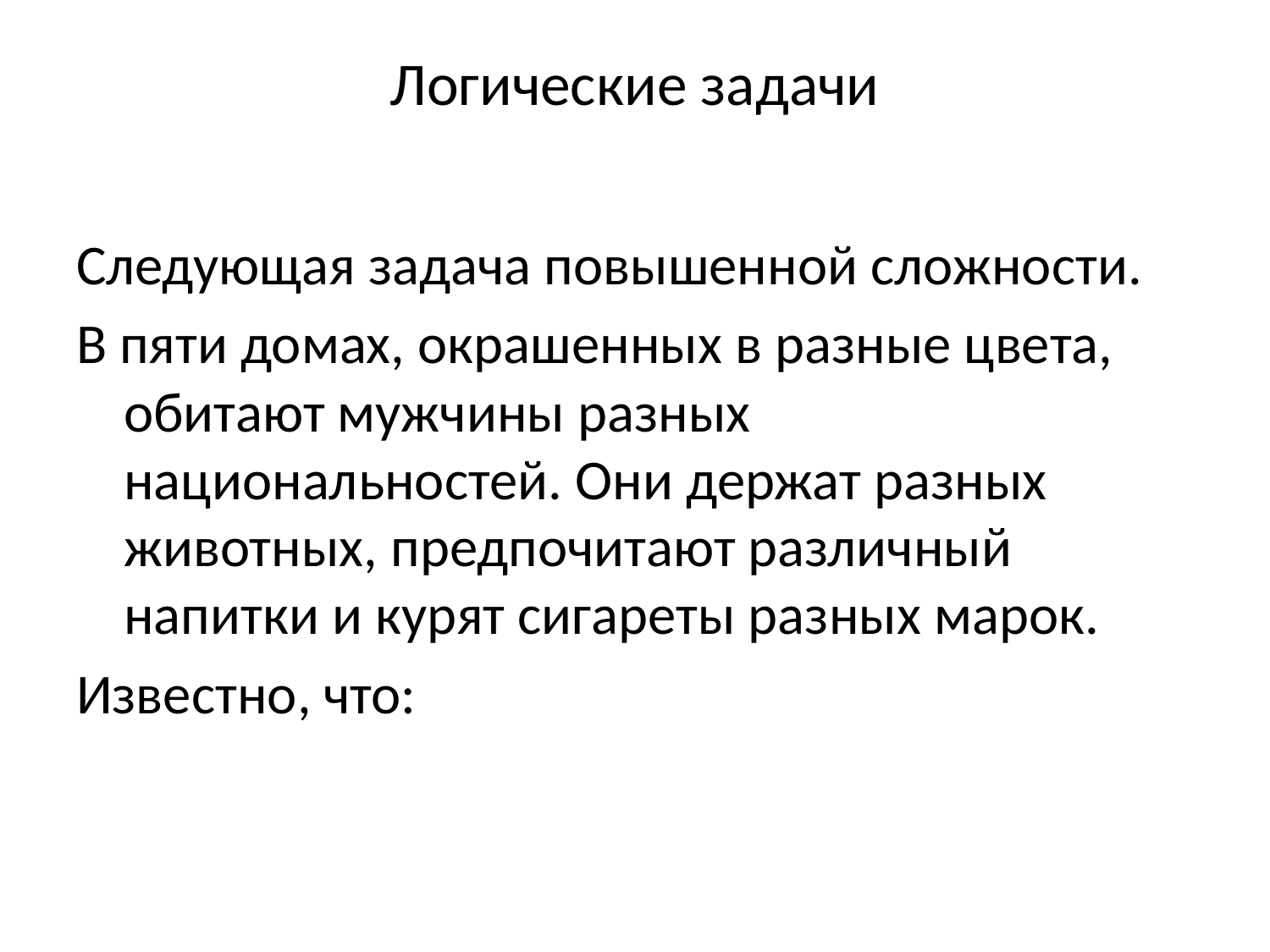

# Логические задачи
Следующая задача повышенной сложности.
В пяти домах, окрашенных в разные цвета, обитают мужчины разных национальностей. Они держат разных животных, предпочитают различный напитки и курят сигареты разных марок.
Известно, что: